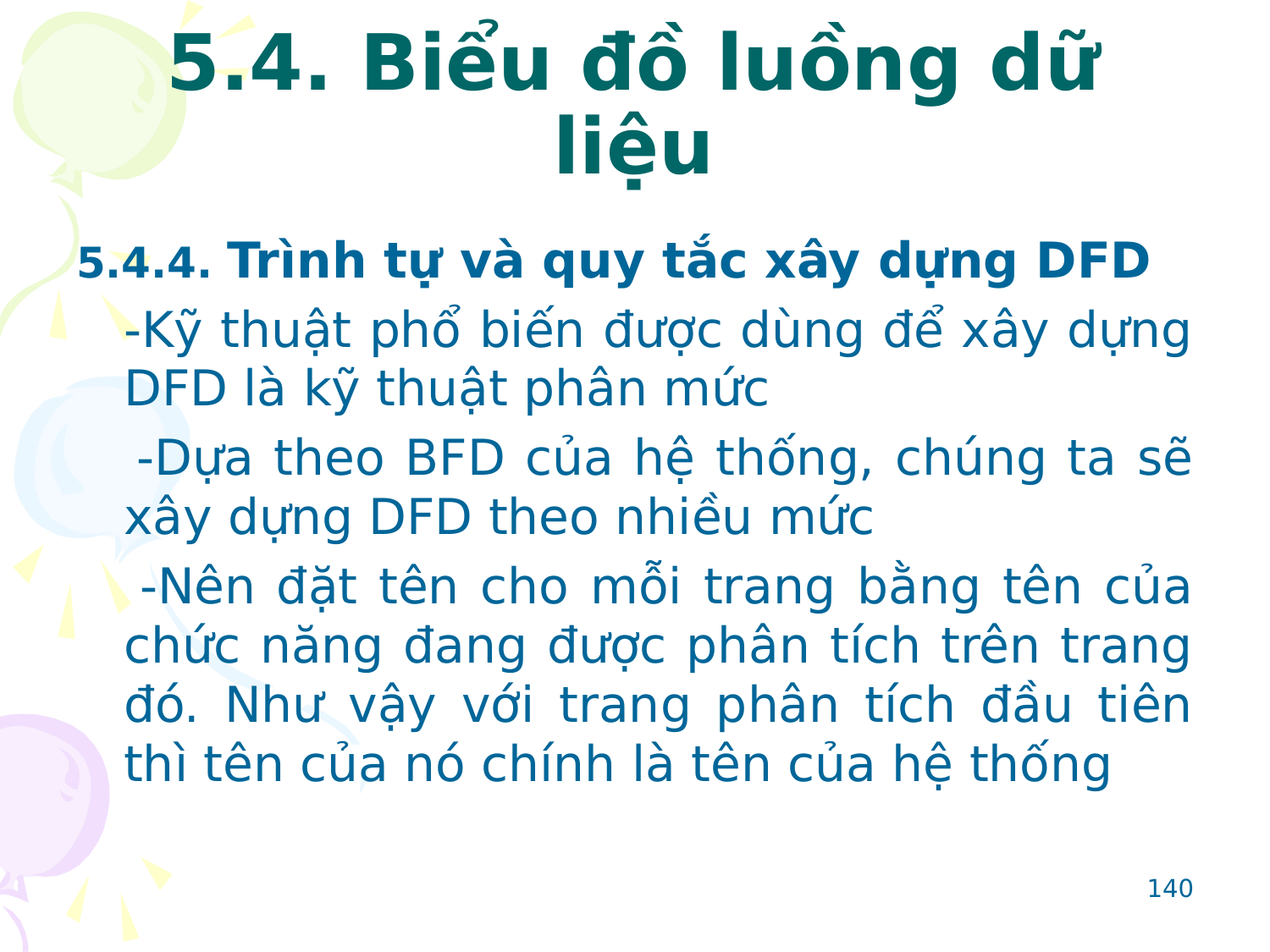

# 5.4. Biểu đồ luồng dữ liệu
5.4.4. Trình tự và quy tắc xây dựng DFD
	-Kỹ thuật phổ biến được dùng để xây dựng DFD là kỹ thuật phân mức
   -Dựa theo BFD của hệ thống, chúng ta sẽ xây dựng DFD theo nhiều mức
   -Nên đặt tên cho mỗi trang bằng tên của chức năng đang được phân tích trên trang đó. Như vậy với trang phân tích đầu tiên thì tên của nó chính là tên của hệ thống

140